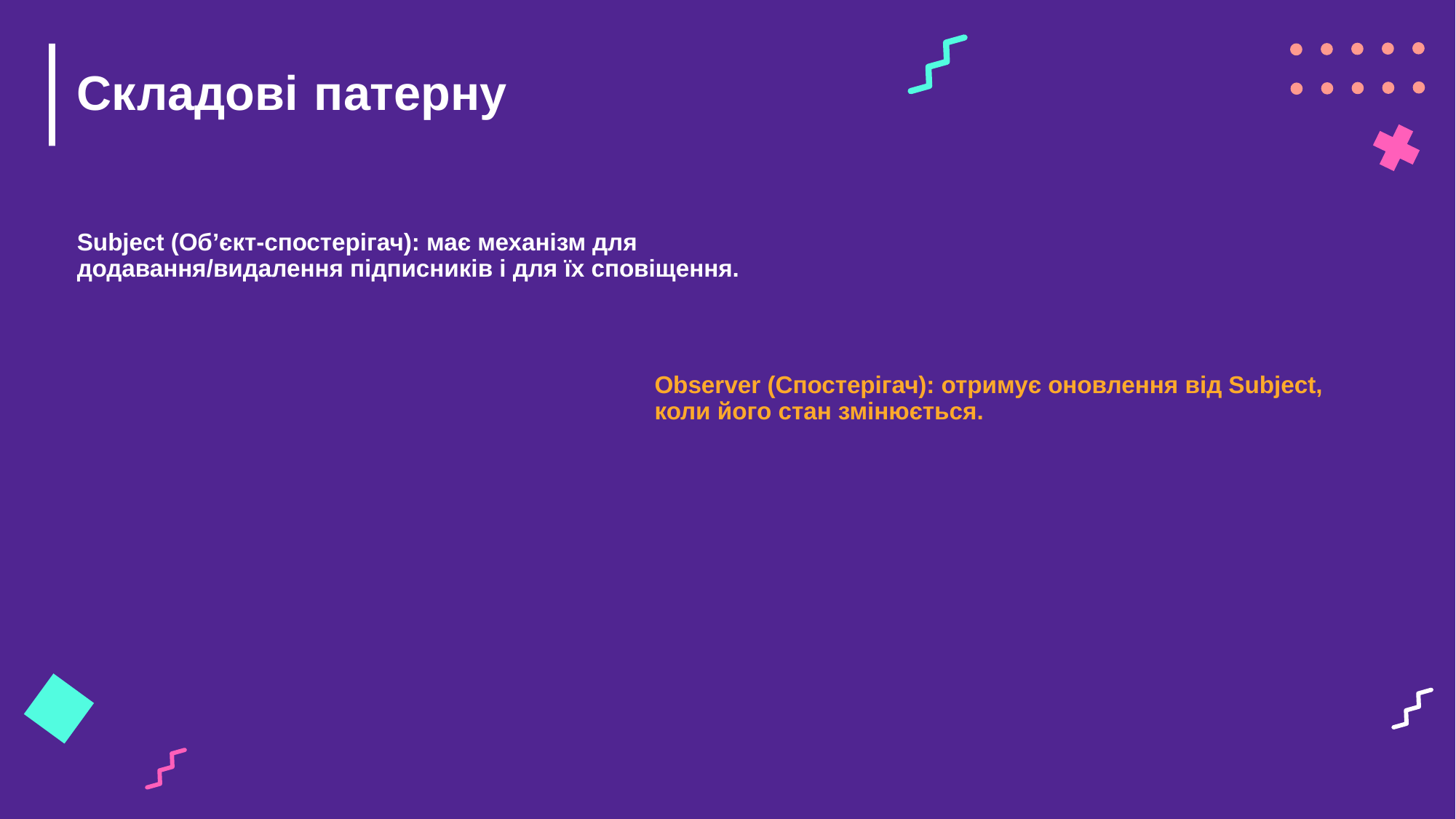

# Складові патерну
Subject (Об’єкт-спостерігач): має механізм для додавання/видалення підписників і для їх сповіщення.

Observer (Спостерігач): отримує оновлення від Subject, коли його стан змінюється.